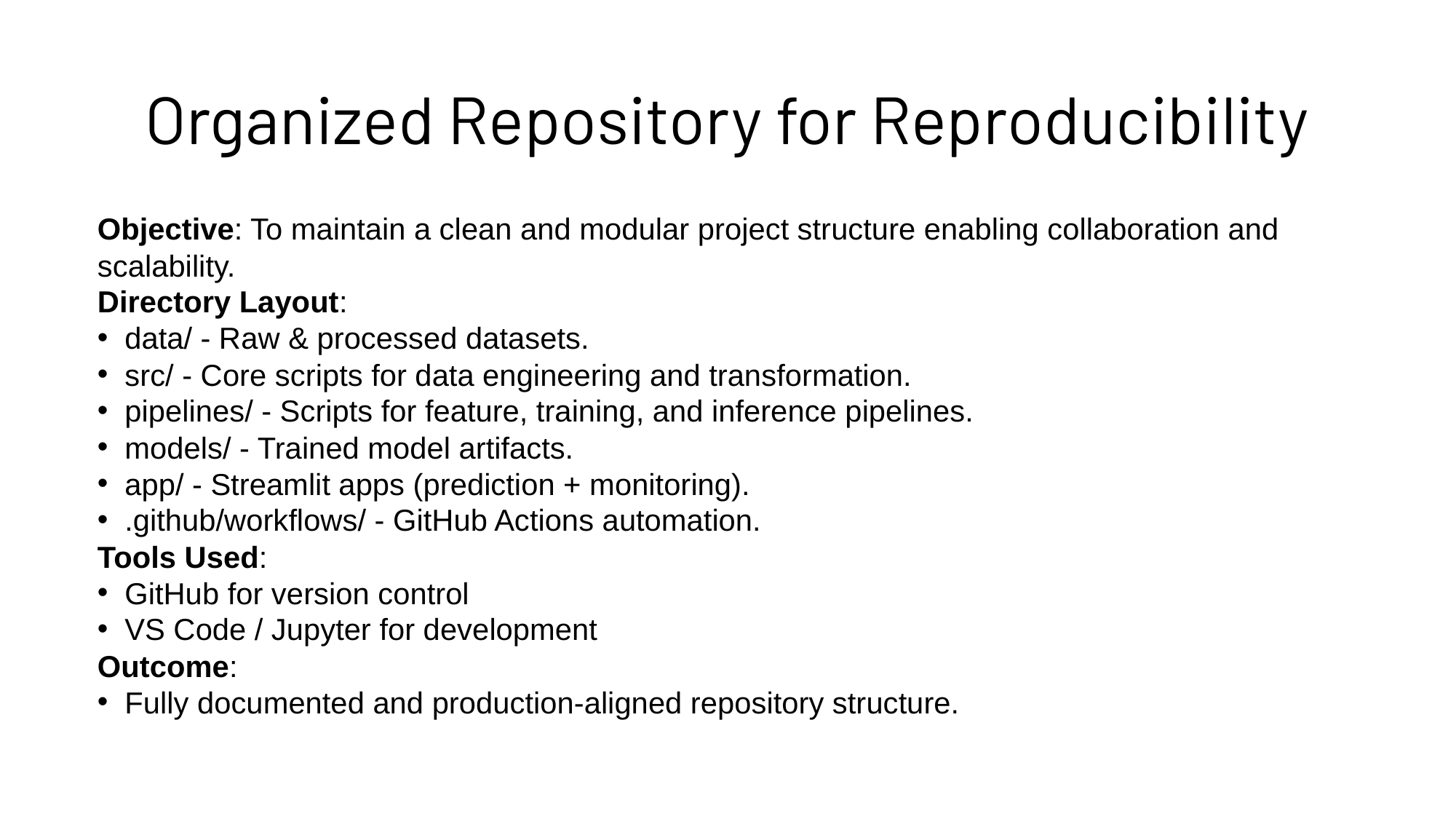

# Organized Repository for Reproducibility
Objective: To maintain a clean and modular project structure enabling collaboration and scalability.
Directory Layout:
data/ - Raw & processed datasets.
src/ - Core scripts for data engineering and transformation.
pipelines/ - Scripts for feature, training, and inference pipelines.
models/ - Trained model artifacts.
app/ - Streamlit apps (prediction + monitoring).
.github/workflows/ - GitHub Actions automation.
Tools Used:
GitHub for version control
VS Code / Jupyter for development
Outcome:
Fully documented and production-aligned repository structure.